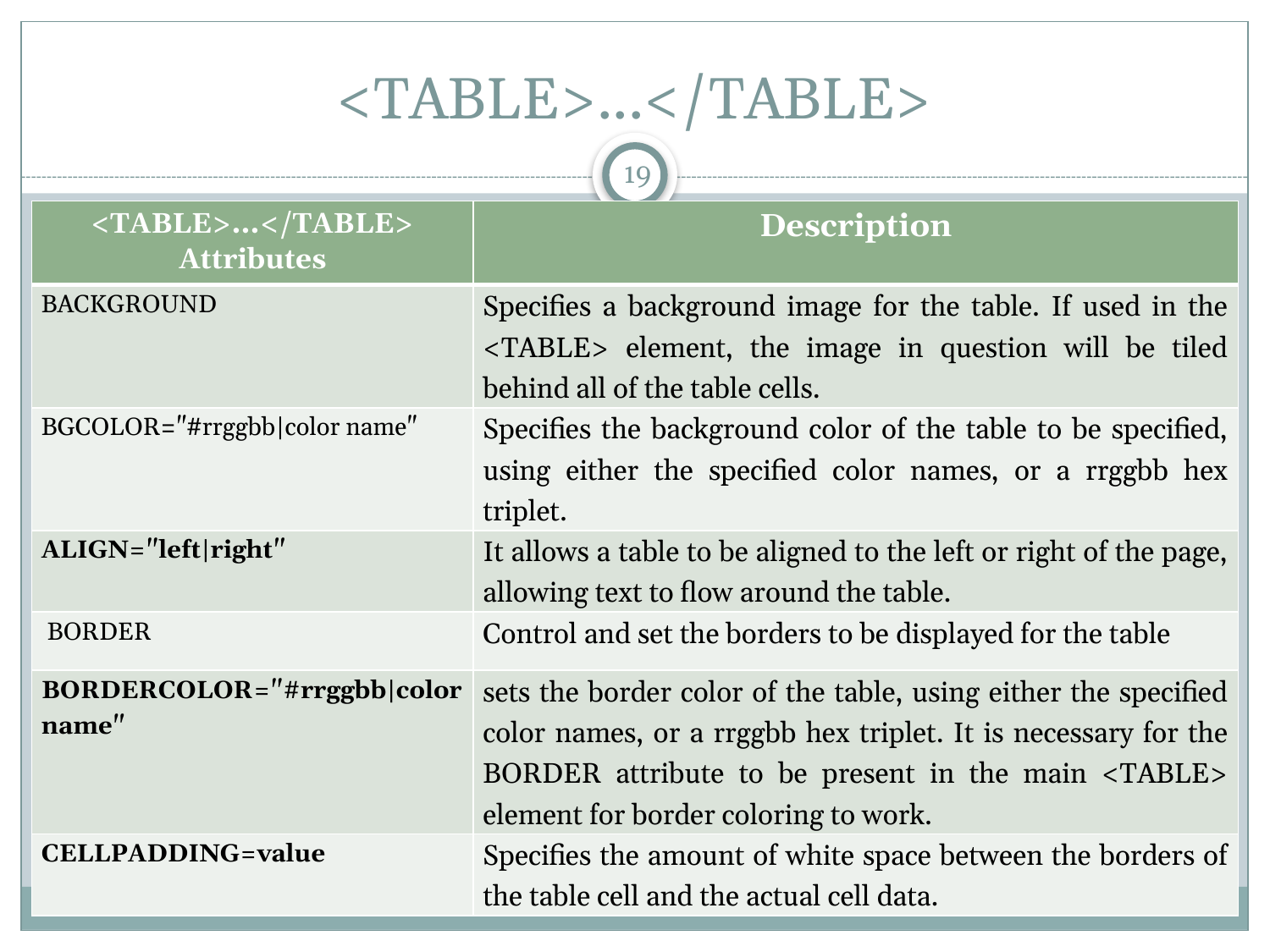

# <TABLE>...</TABLE>
19
| <TABLE>...</TABLE> Attributes | Description |
| --- | --- |
| BACKGROUND | Specifies a background image for the table. If used in the <TABLE> element, the image in question will be tiled behind all of the table cells. |
| BGCOLOR="#rrggbb|color name" | Specifies the background color of the table to be specified, using either the specified color names, or a rrggbb hex triplet. |
| ALIGN="left|right" | It allows a table to be aligned to the left or right of the page, allowing text to flow around the table. |
| BORDER | Control and set the borders to be displayed for the table |
| BORDERCOLOR="#rrggbb|color name" | sets the border color of the table, using either the specified color names, or a rrggbb hex triplet. It is necessary for the BORDER attribute to be present in the main <TABLE> element for border coloring to work. |
| CELLPADDING=value | Specifies the amount of white space between the borders of the table cell and the actual cell data. |